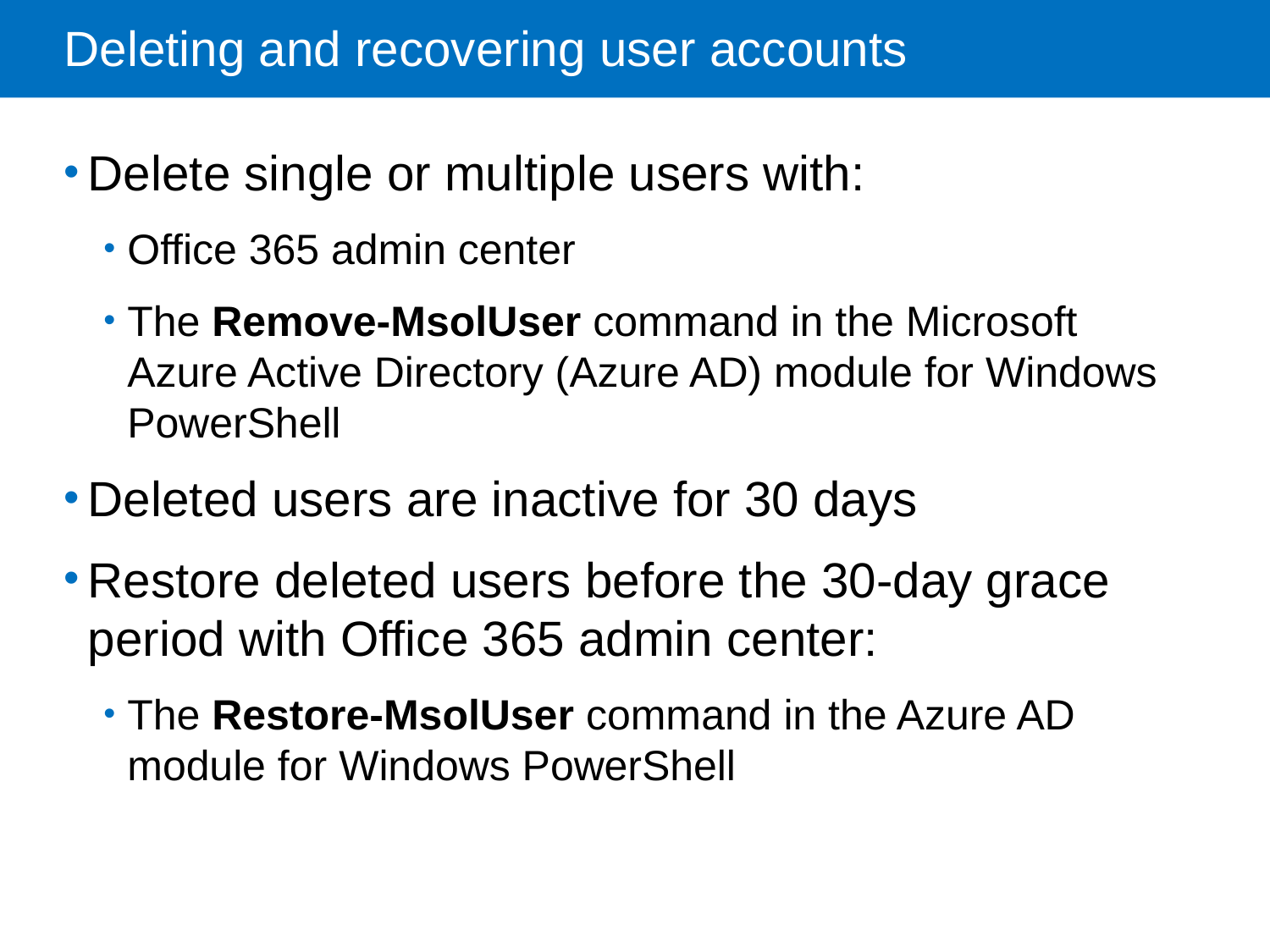

# Deleting and recovering user accounts
Delete single or multiple users with:
Office 365 admin center
The Remove-MsolUser command in the Microsoft Azure Active Directory (Azure AD) module for Windows PowerShell
Deleted users are inactive for 30 days
Restore deleted users before the 30-day grace period with Office 365 admin center:
The Restore-MsolUser command in the Azure AD module for Windows PowerShell